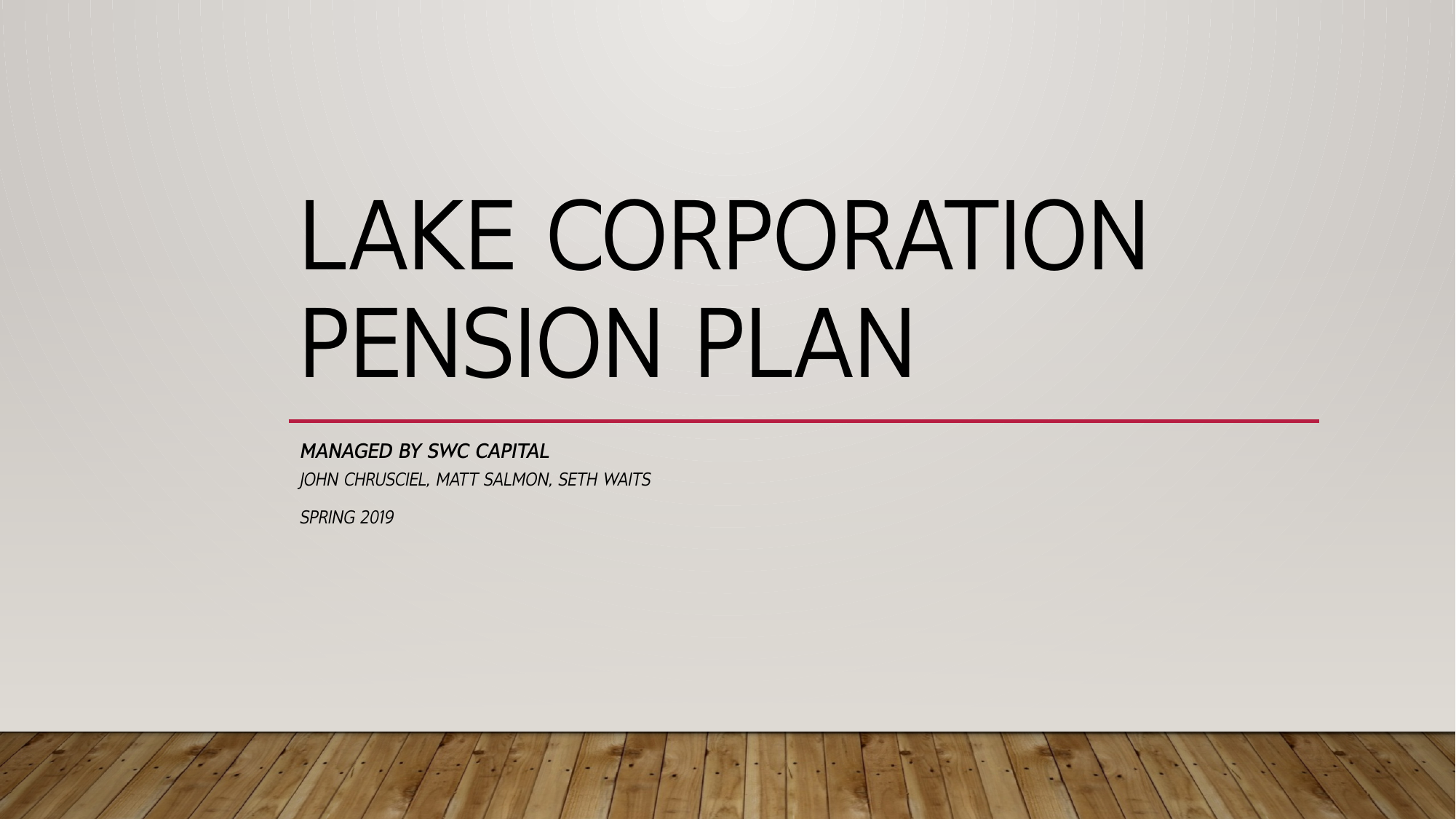

# Lake Corporation Pension Plan
Managed by SWC Capital
John Chrusciel, Matt Salmon, Seth Waits
Spring 2019